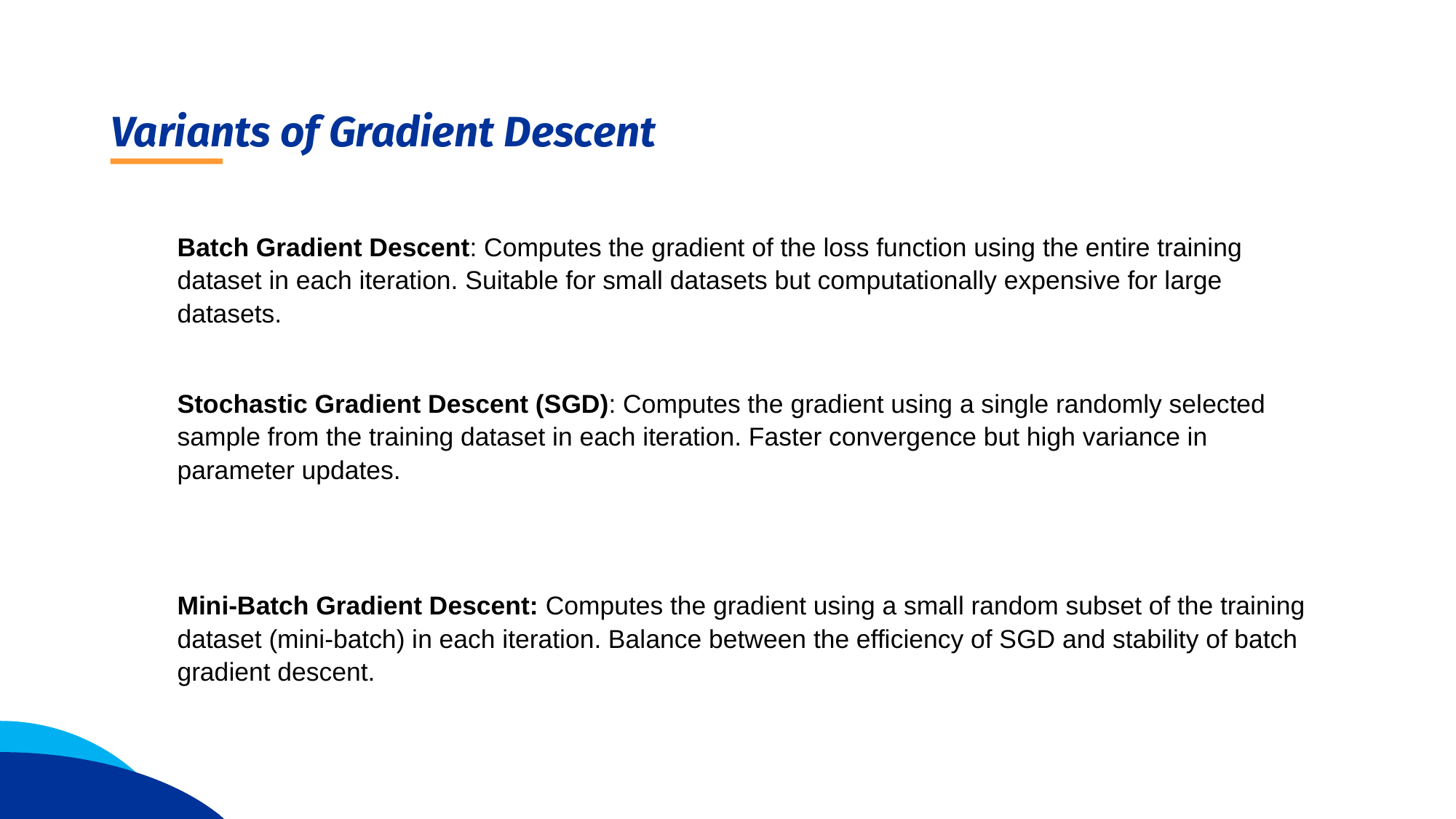

Variants of Gradient Descent

Batch Gradient Descent: Computes the gradient of the loss function using the entire training dataset in each iteration. Suitable for small datasets but computationally expensive for large datasets.

Stochastic Gradient Descent (SGD): Computes the gradient using a single randomly selected sample from the training dataset in each iteration. Faster convergence but high variance in parameter updates.

Mini-Batch Gradient Descent: Computes the gradient using a small random subset of the training dataset (mini-batch) in each iteration. Balance between the efficiency of SGD and stability of batch gradient descent.